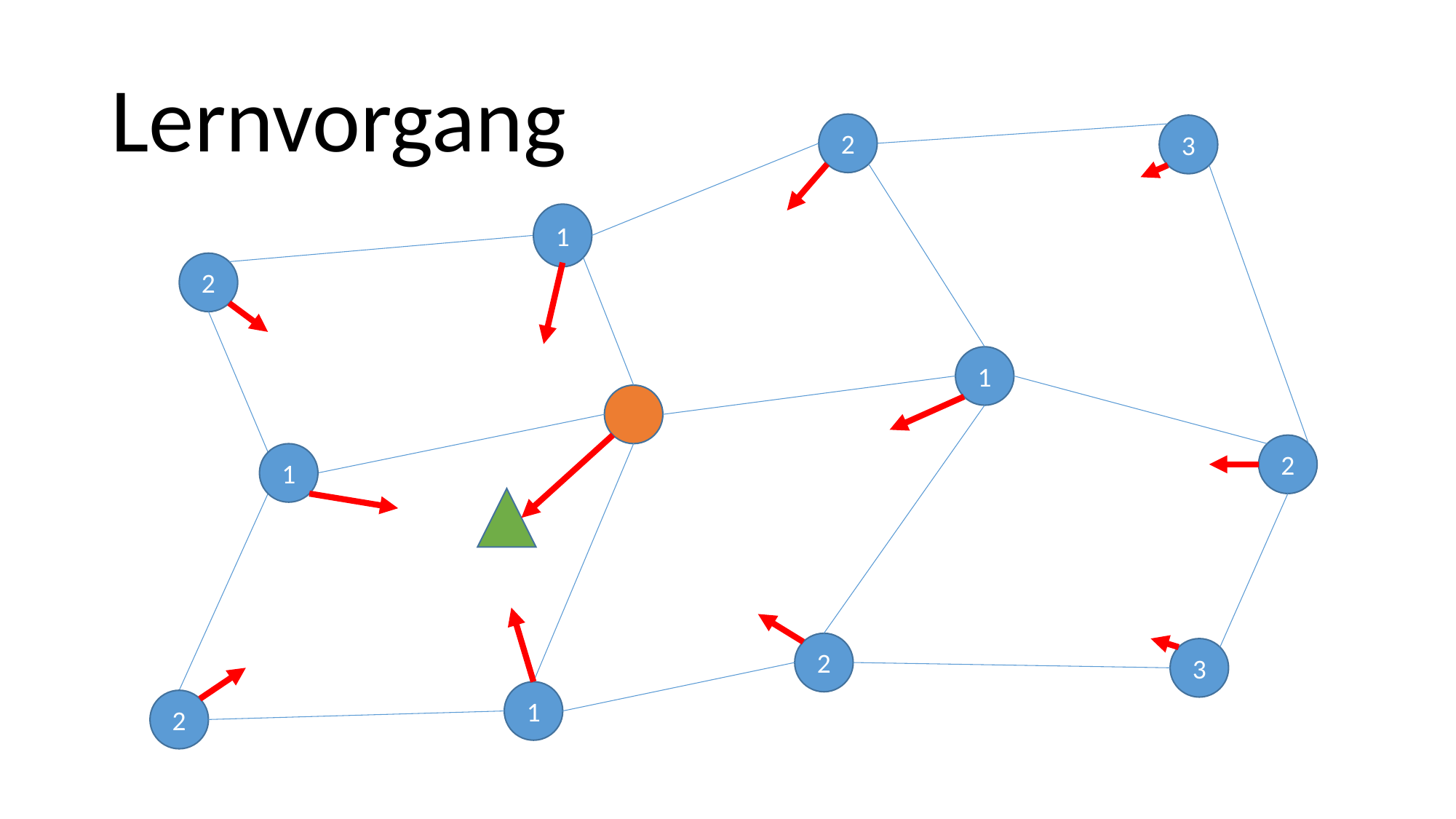

# Lernvorgang
2
3
1
2
1

2
1

2
3
1
2